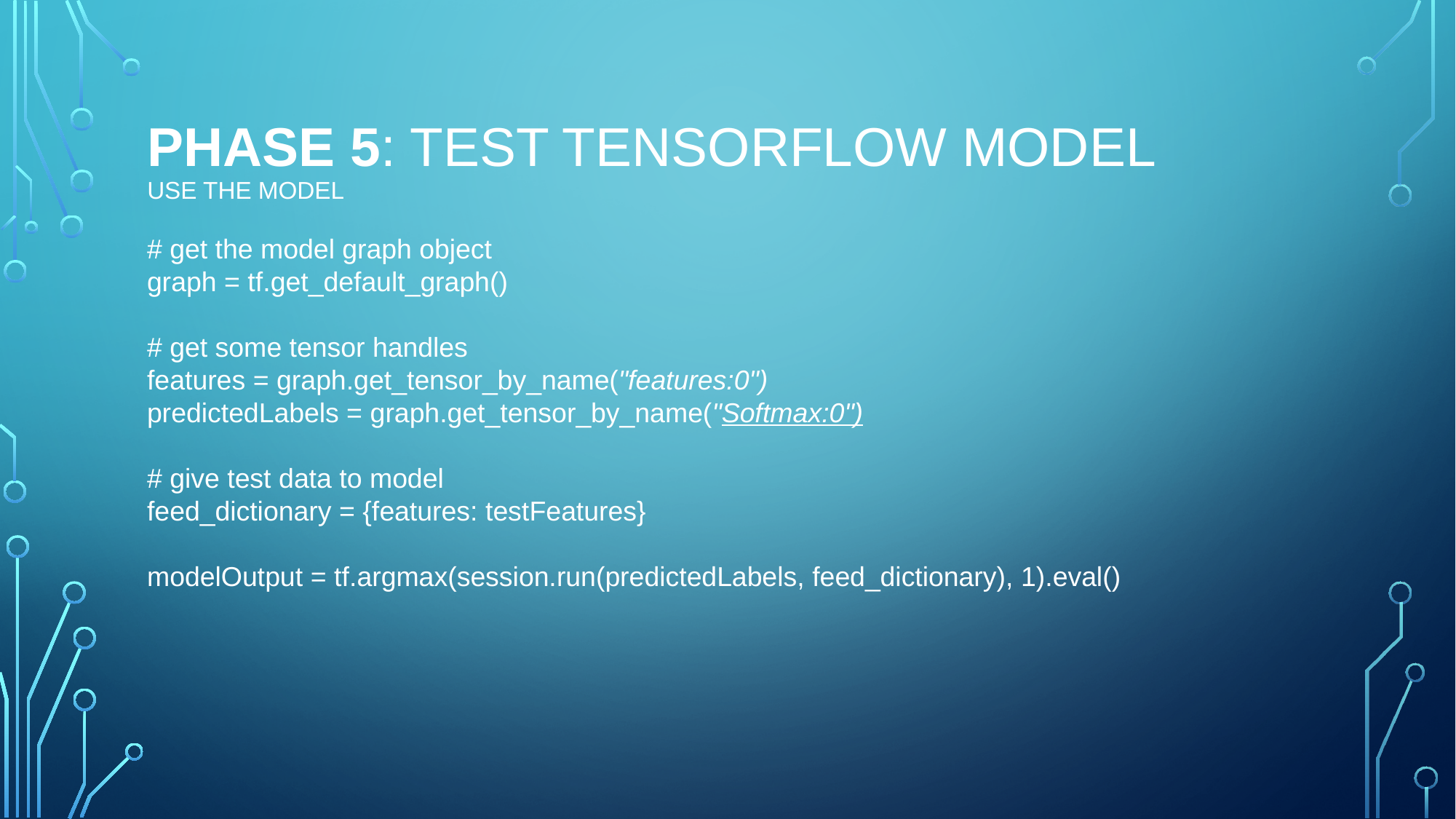

# phase 5: test tensorflow model use the model
# get the model graph object
graph = tf.get_default_graph()

# get some tensor handles
features = graph.get_tensor_by_name("features:0")
predictedLabels = graph.get_tensor_by_name("Softmax:0")

# give test data to model
feed_dictionary = {features: testFeatures}

modelOutput = tf.argmax(session.run(predictedLabels, feed_dictionary), 1).eval()